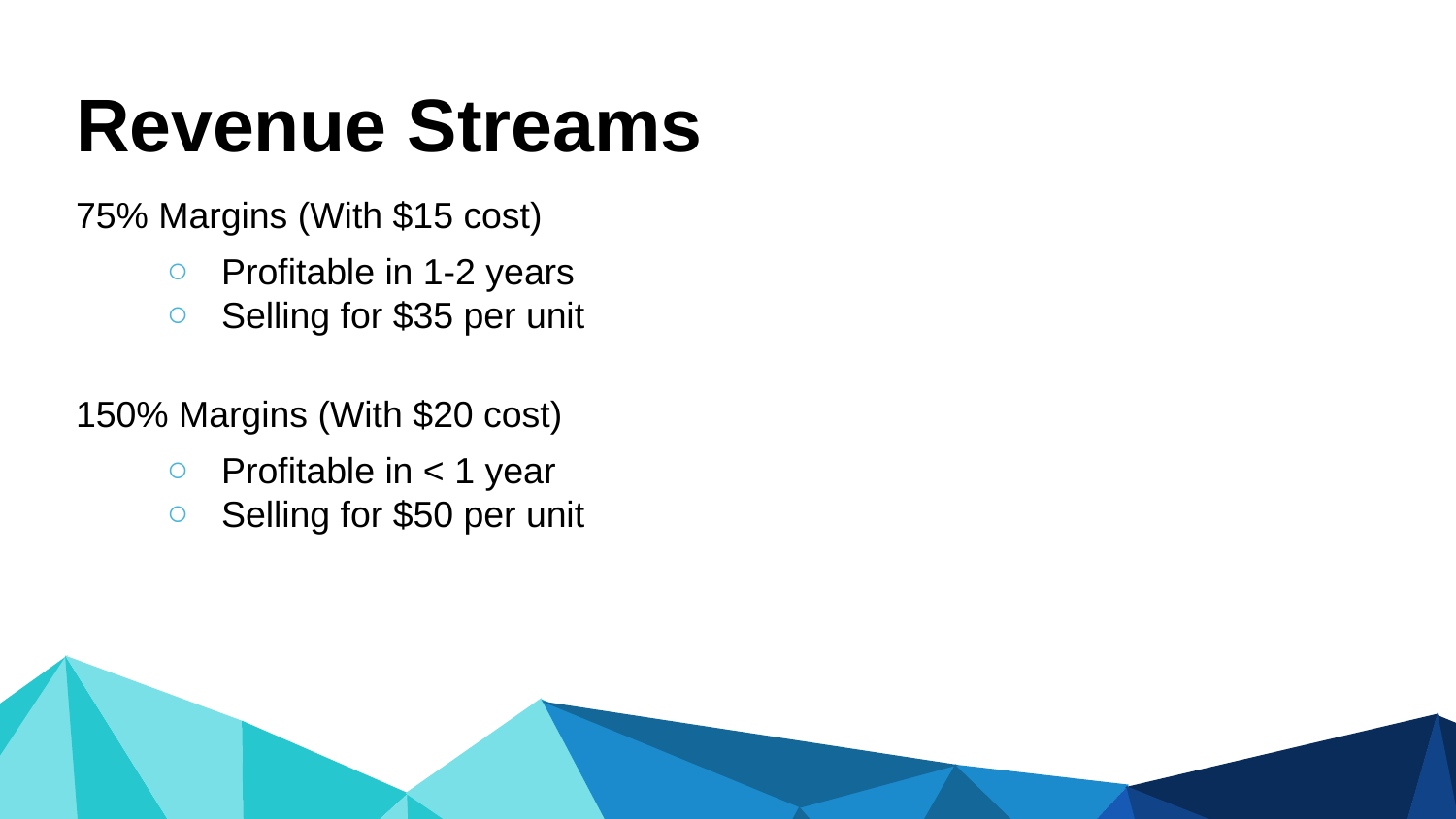

# Revenue Streams
75% Margins (With $15 cost)
Profitable in 1-2 years
Selling for $35 per unit

150% Margins (With $20 cost)
Profitable in < 1 year
Selling for $50 per unit